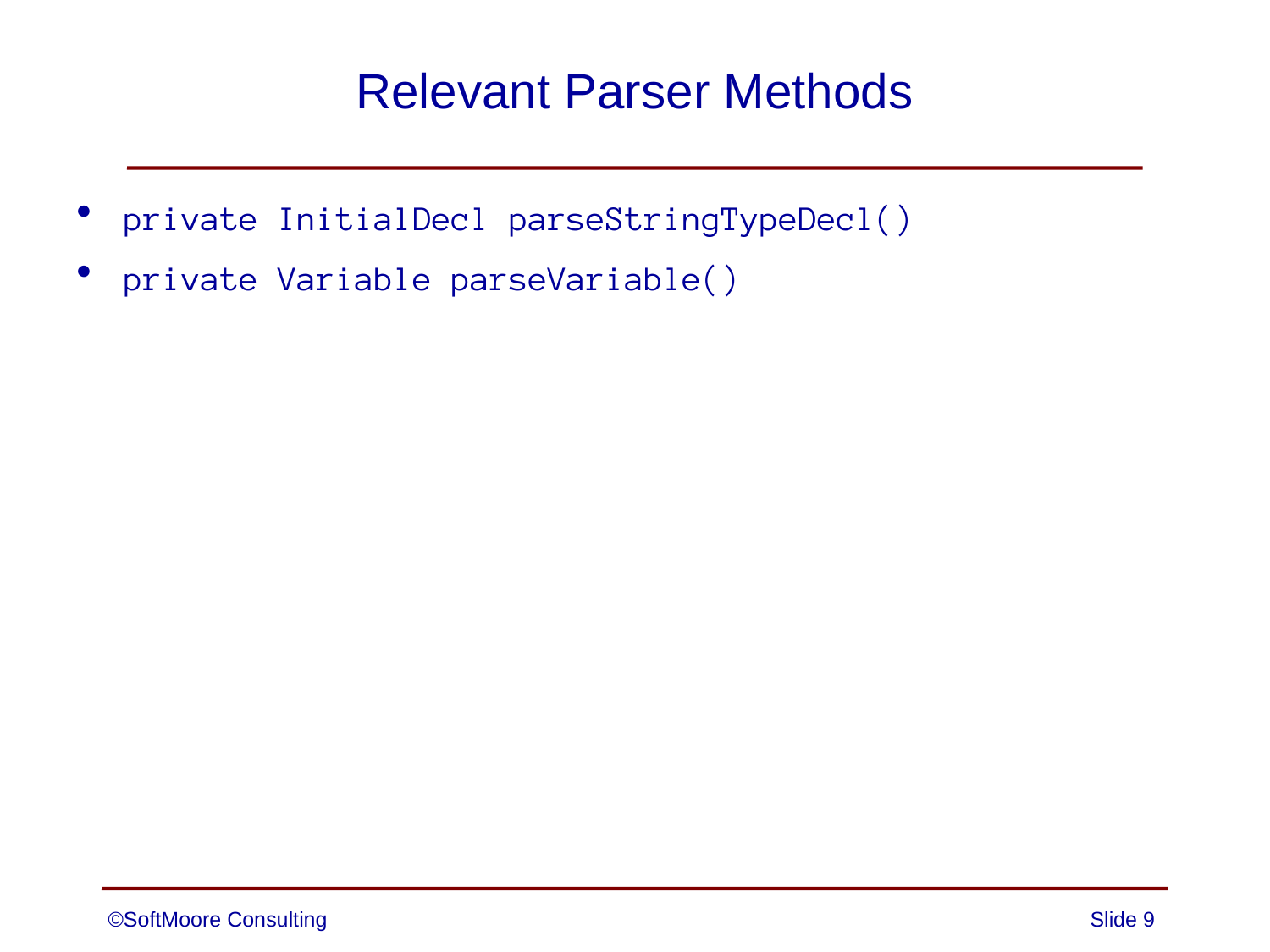

# Relevant Parser Methods
private InitialDecl parseStringTypeDecl()
private Variable parseVariable()

©SoftMoore Consulting
Slide 9